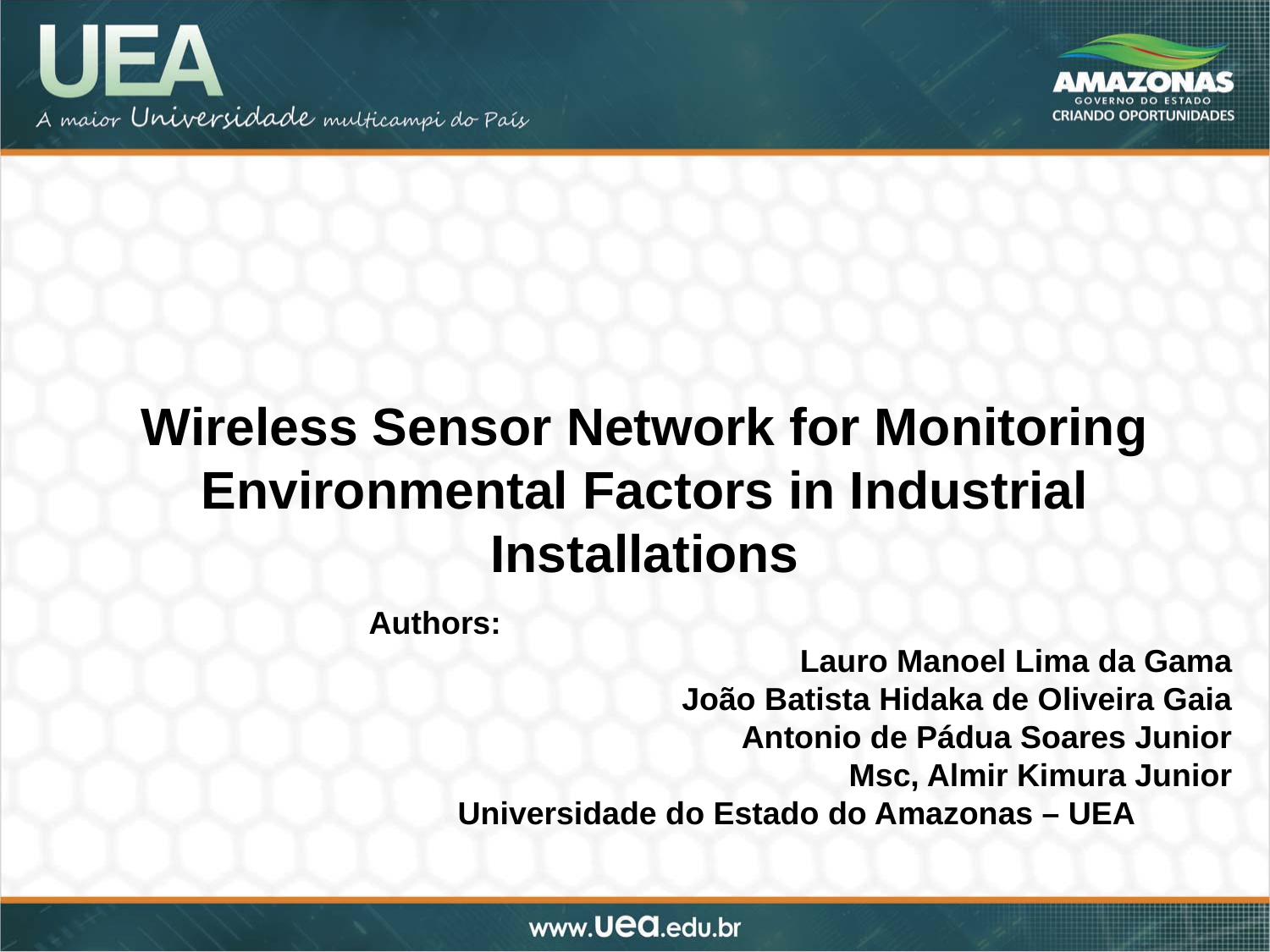

# Wireless Sensor Network for Monitoring Environmental Factors in Industrial Installations
Authors:
Lauro Manoel Lima da Gama
João Batista Hidaka de Oliveira Gaia
Antonio de Pádua Soares Junior
Msc, Almir Kimura Junior
Universidade do Estado do Amazonas – UEA